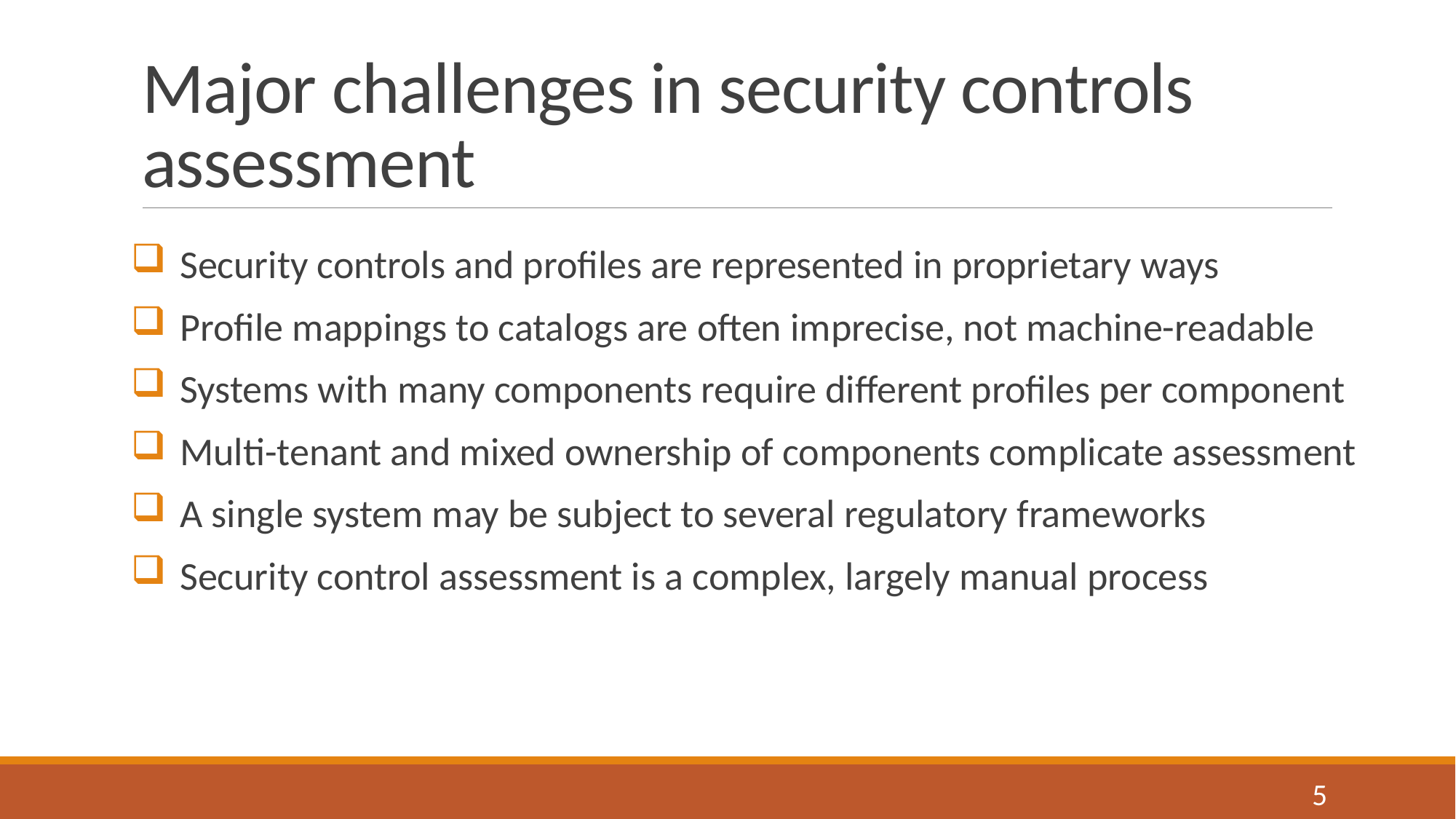

# Major challenges in security controls assessment
Security controls and profiles are represented in proprietary ways
Profile mappings to catalogs are often imprecise, not machine-readable
Systems with many components require different profiles per component
Multi-tenant and mixed ownership of components complicate assessment
A single system may be subject to several regulatory frameworks
Security control assessment is a complex, largely manual process
5